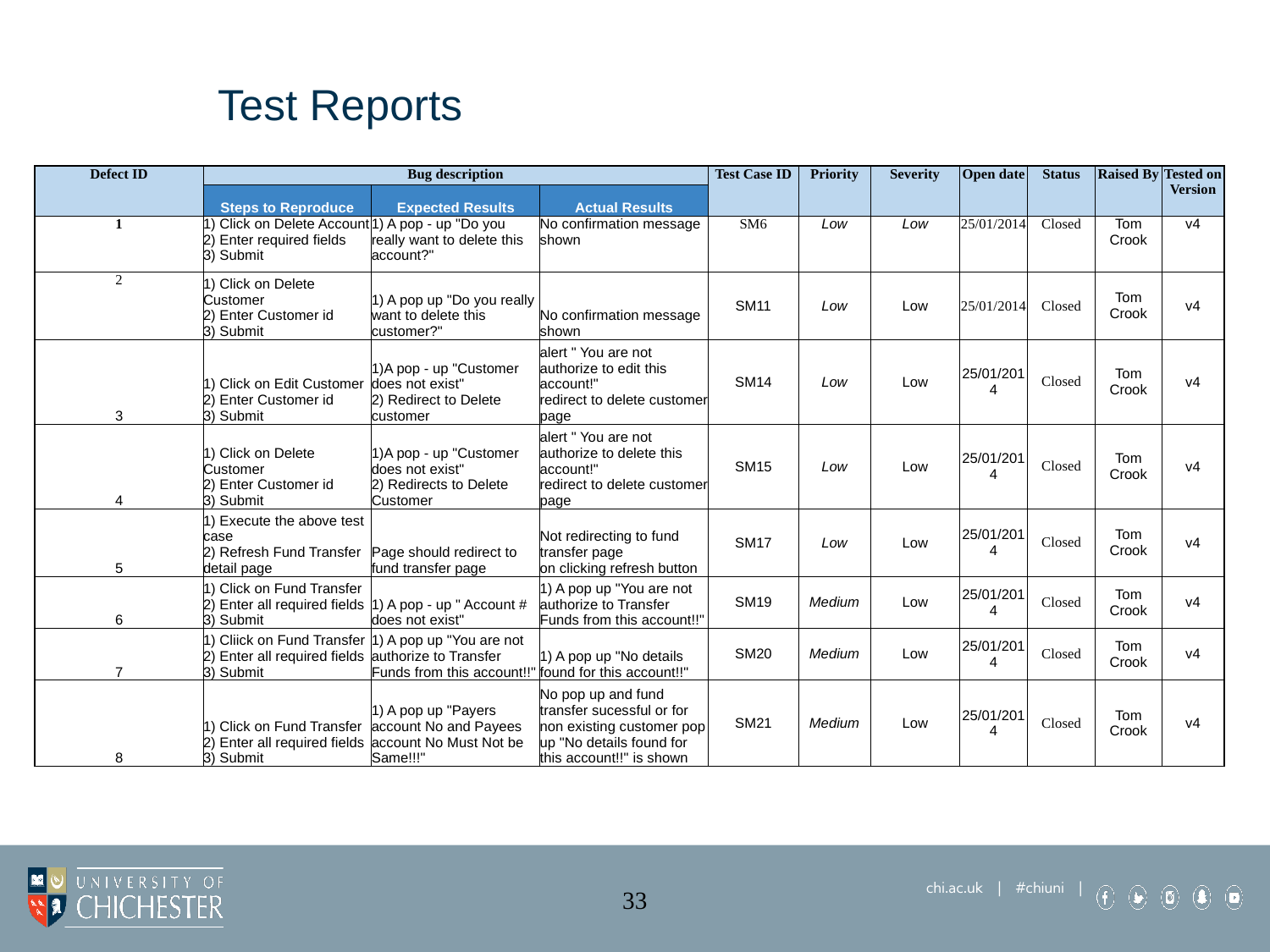

# Test Reports
| Defect ID | Bug description |  |  | Test Case ID | Priority | Severity | Open date | Status | Raised By | Tested on Version |
| --- | --- | --- | --- | --- | --- | --- | --- | --- | --- | --- |
|  | Steps to Reproduce | Expected Results | Actual Results |  |  |  |  |  |  |  |
| 1 | 1) Click on Delete Account 2) Enter required fields 3) Submit | 1) A pop - up "Do you really want to delete this account?" | No confirmation message shown | SM6 | Low | Low | 25/01/2014 | Closed | Tom Crook | v4 |
| 2 | 1) Click on Delete Customer 2) Enter Customer id 3) Submit | 1) A pop up "Do you really want to delete this customer?" | No confirmation message shown | SM11 | Low | Low | 25/01/2014 | Closed | Tom Crook | v4 |
| 3 | 1) Click on Edit Customer 2) Enter Customer id 3) Submit | 1)A pop - up "Customer does not exist" 2) Redirect to Delete customer | alert " You are not authorize to edit this account!" redirect to delete customer page | SM14 | Low | Low | 25/01/2014 | Closed | Tom Crook | v4 |
| 4 | 1) Click on Delete Customer 2) Enter Customer id 3) Submit | 1)A pop - up "Customer does not exist" 2) Redirects to Delete Customer | alert " You are not authorize to delete this account!" redirect to delete customer page | SM15 | Low | Low | 25/01/2014 | Closed | Tom Crook | v4 |
| 5 | 1) Execute the above test case 2) Refresh Fund Transfer detail page | Page should redirect to fund transfer page | Not redirecting to fund transfer page on clicking refresh button | SM17 | Low | Low | 25/01/2014 | Closed | Tom Crook | v4 |
| 6 | 1) Click on Fund Transfer 2) Enter all required fields 3) Submit | 1) A pop - up " Account # does not exist" | 1) A pop up "You are not authorize to Transfer Funds from this account!!" | SM19 | Medium | Low | 25/01/2014 | Closed | Tom Crook | v4 |
| 7 | 1) Cliick on Fund Transfer 2) Enter all required fields 3) Submit | 1) A pop up "You are not authorize to Transfer Funds from this account!!" | 1) A pop up "No details found for this account!!" | SM20 | Medium | Low | 25/01/2014 | Closed | Tom Crook | v4 |
| 8 | 1) Click on Fund Transfer 2) Enter all required fields 3) Submit | 1) A pop up "Payers account No and Payees account No Must Not be Same!!!" | No pop up and fund transfer sucessful or for non existing customer pop up "No details found for this account!!" is shown | SM21 | Medium | Low | 25/01/2014 | Closed | Tom Crook | v4 |
33